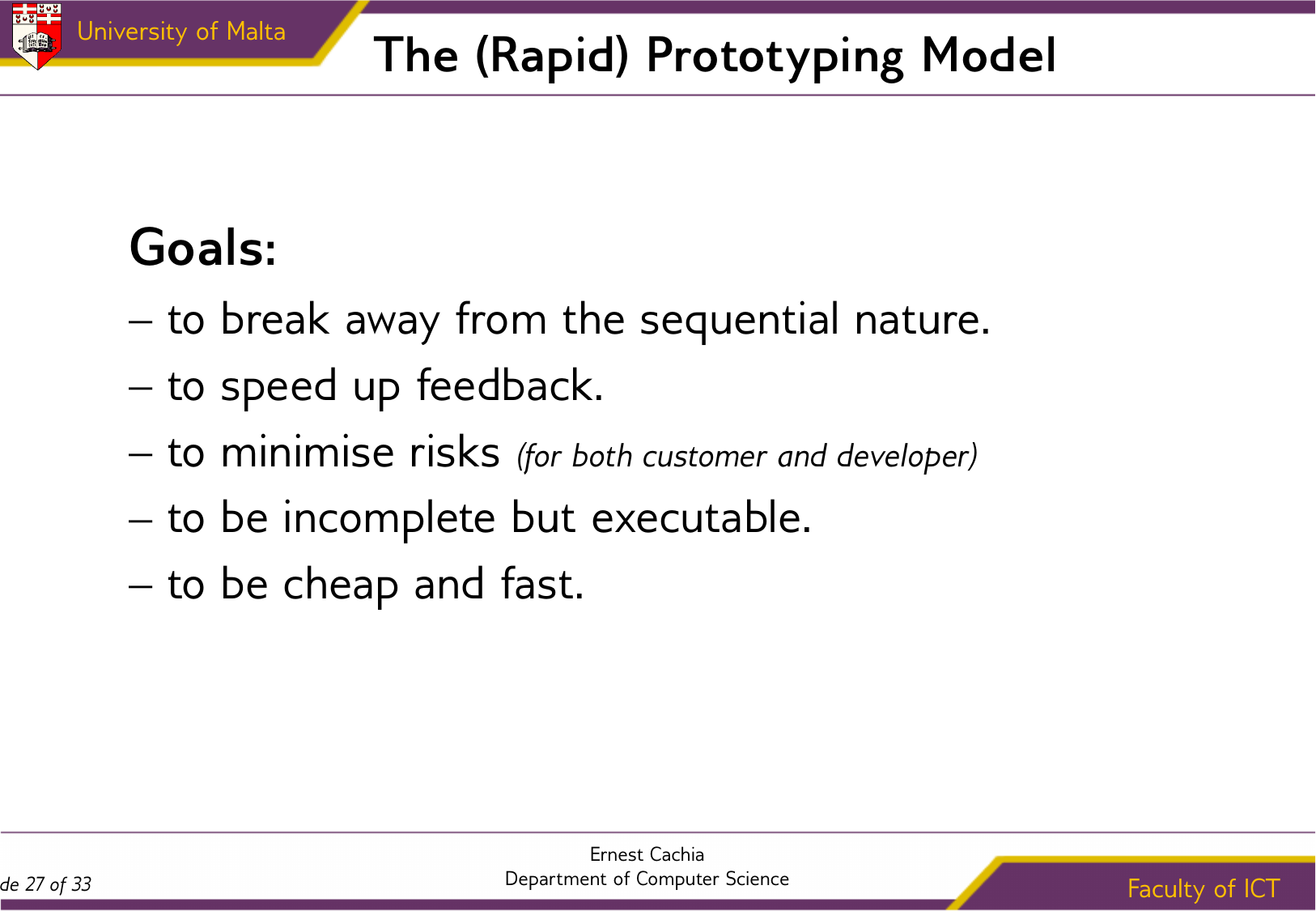

# The (Rapid) Prototyping Model
Goals:
to break away from the sequential nature.
to speed up feedback.
to minimise risks (for both customer and developer)
to be incomplete but executable.
to be cheap and fast.
Ernest Cachia
Department of Computer Science
Faculty of ICT